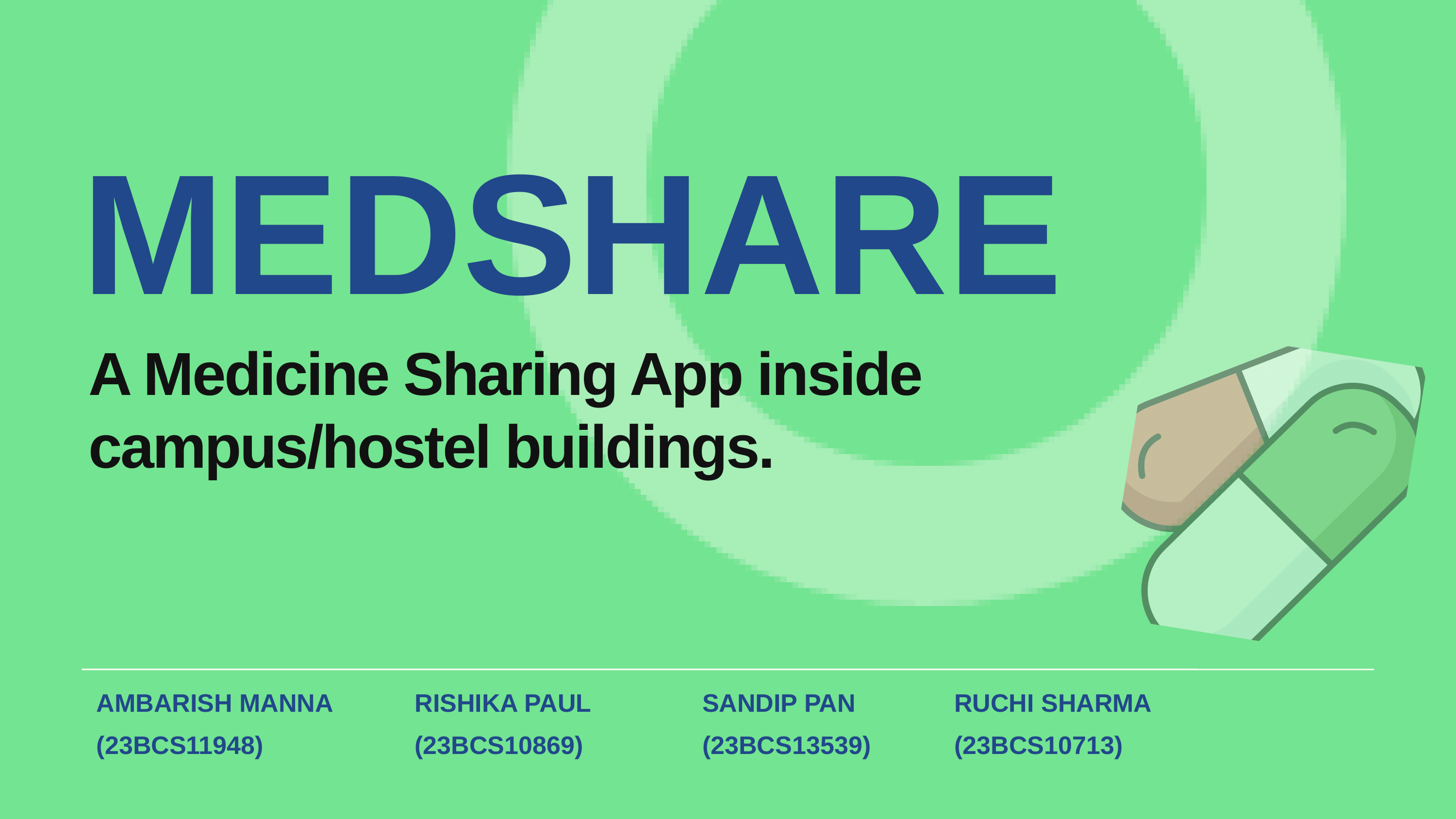

MEDSHARE
A Medicine Sharing App inside campus/hostel buildings.

AMBARISH MANNA
RISHIKA PAUL
SANDIP PAN
RUCHI SHARMA
(23BCS11948)
(23BCS10869)
(23BCS13539)
(23BCS10713)